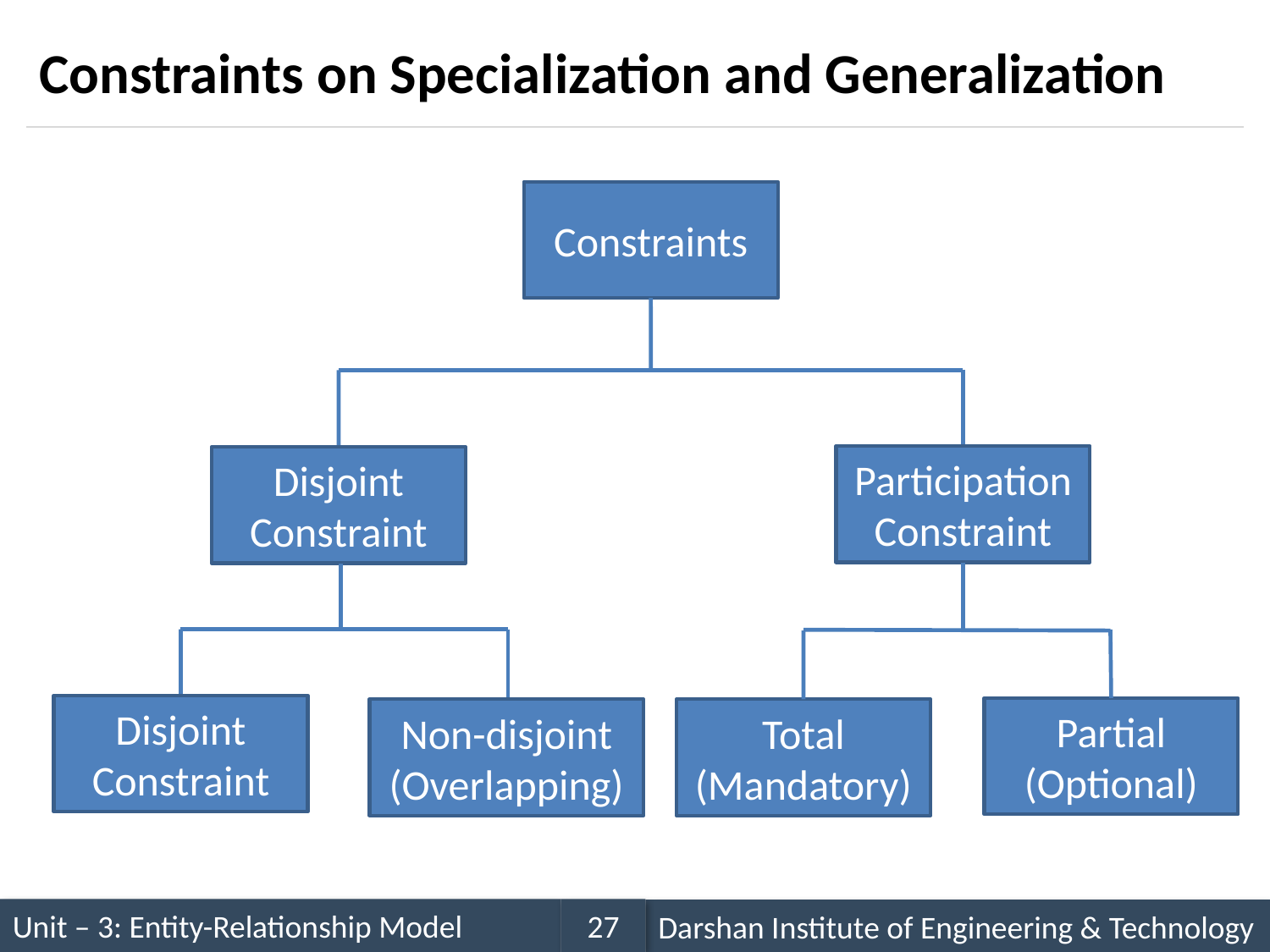

# Constraints on Specialization and Generalization

Constraints
Participation Constraint
Disjoint Constraint
Disjoint Constraint
Partial (Optional)
Non-disjoint (Overlapping)
Total (Mandatory)